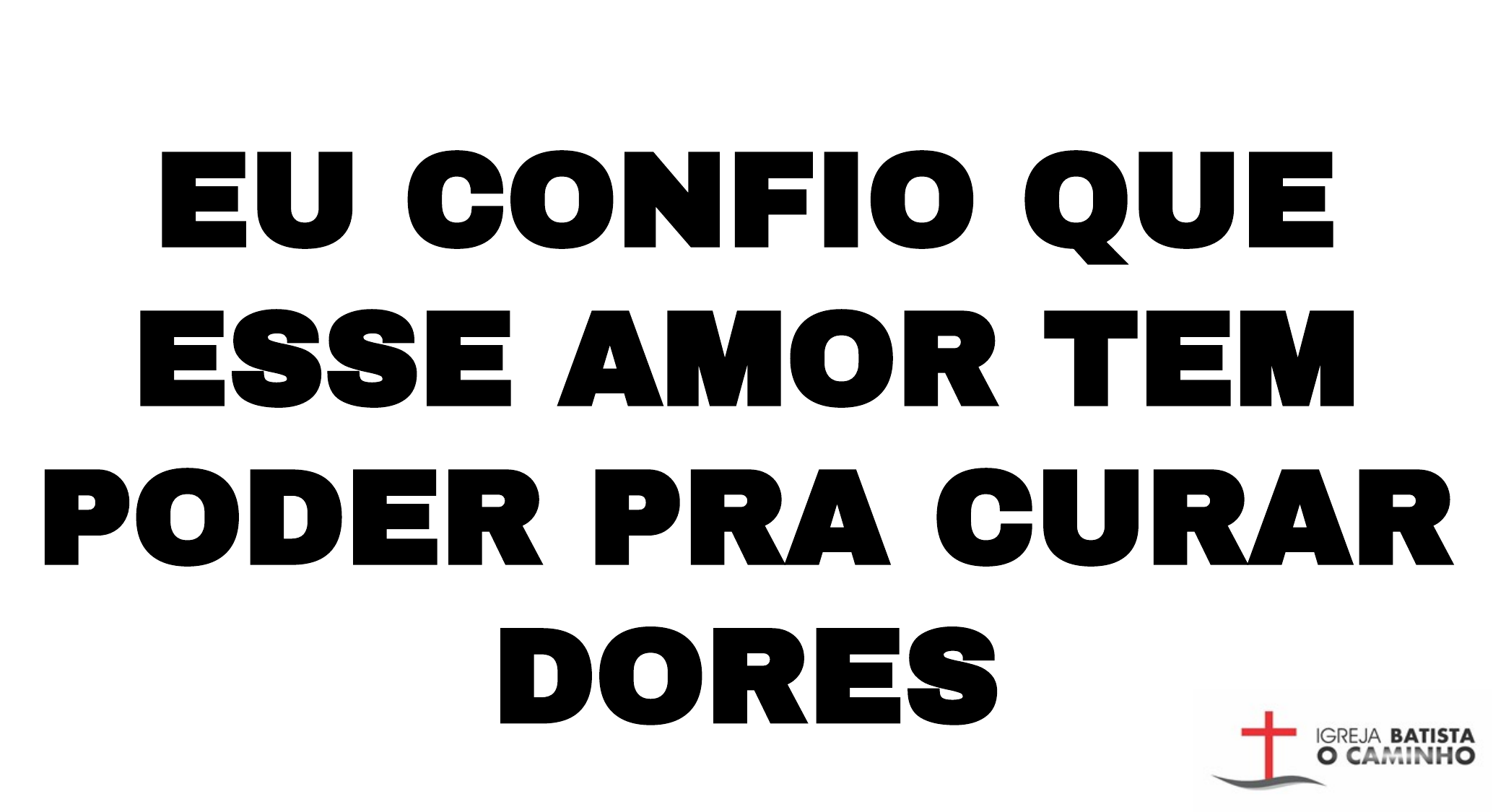

EU CONFIO QUE ESSE AMOR TEM PODER PRA CURAR DORES